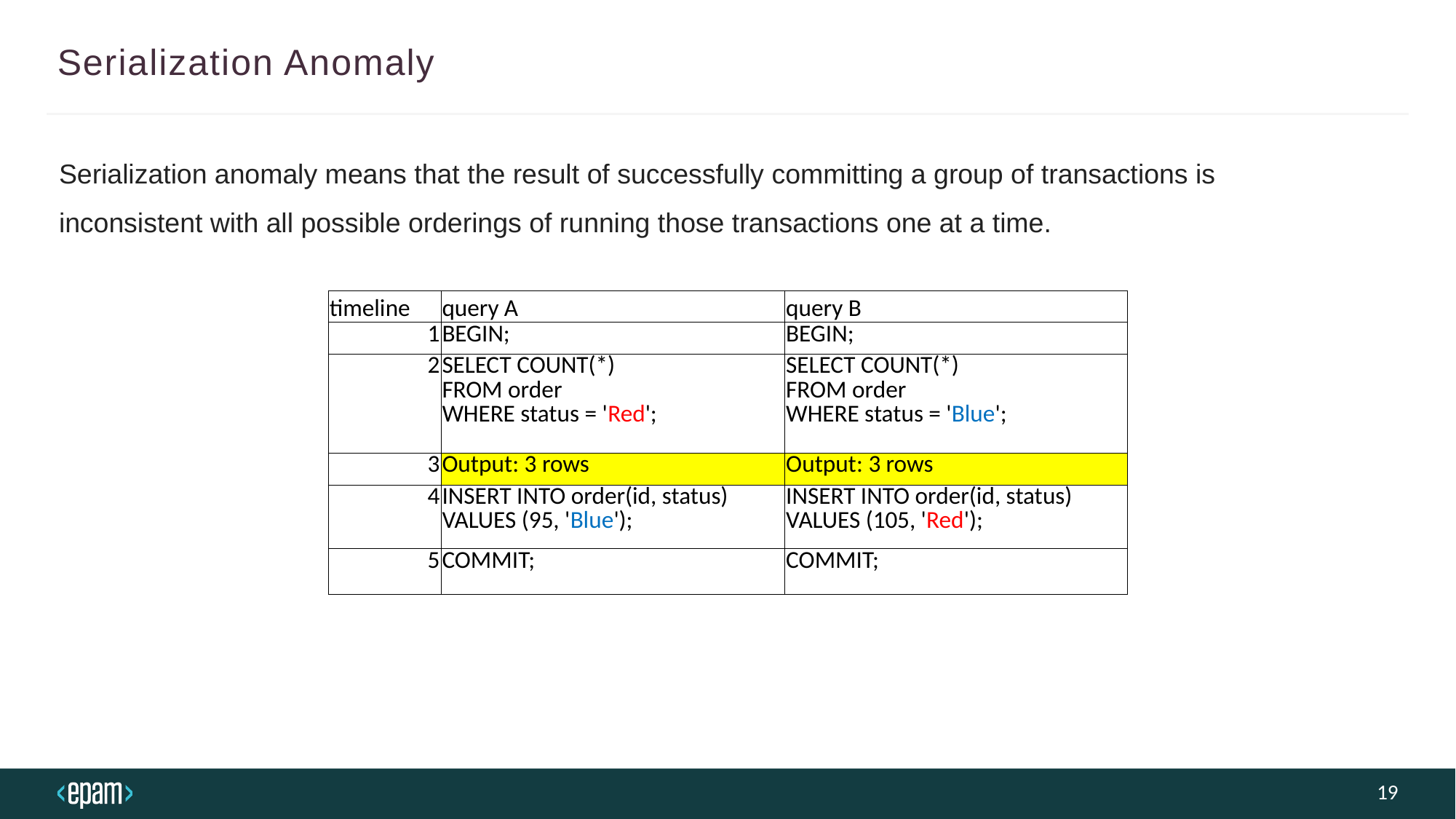

# Serialization Anomaly
Serialization anomaly means that the result of successfully committing a group of transactions is inconsistent with all possible orderings of running those transactions one at a time.
| timeline | query A | query B |
| --- | --- | --- |
| 1 | BEGIN; | BEGIN; |
| 2 | SELECT COUNT(\*) FROM order WHERE status = 'Red'; | SELECT COUNT(\*) FROM order WHERE status = 'Blue'; |
| 3 | Output: 3 rows | Output: 3 rows |
| 4 | INSERT INTO order(id, status) VALUES (95, 'Blue'); | INSERT INTO order(id, status) VALUES (105, 'Red'); |
| 5 | COMMIT; | COMMIT; |
19